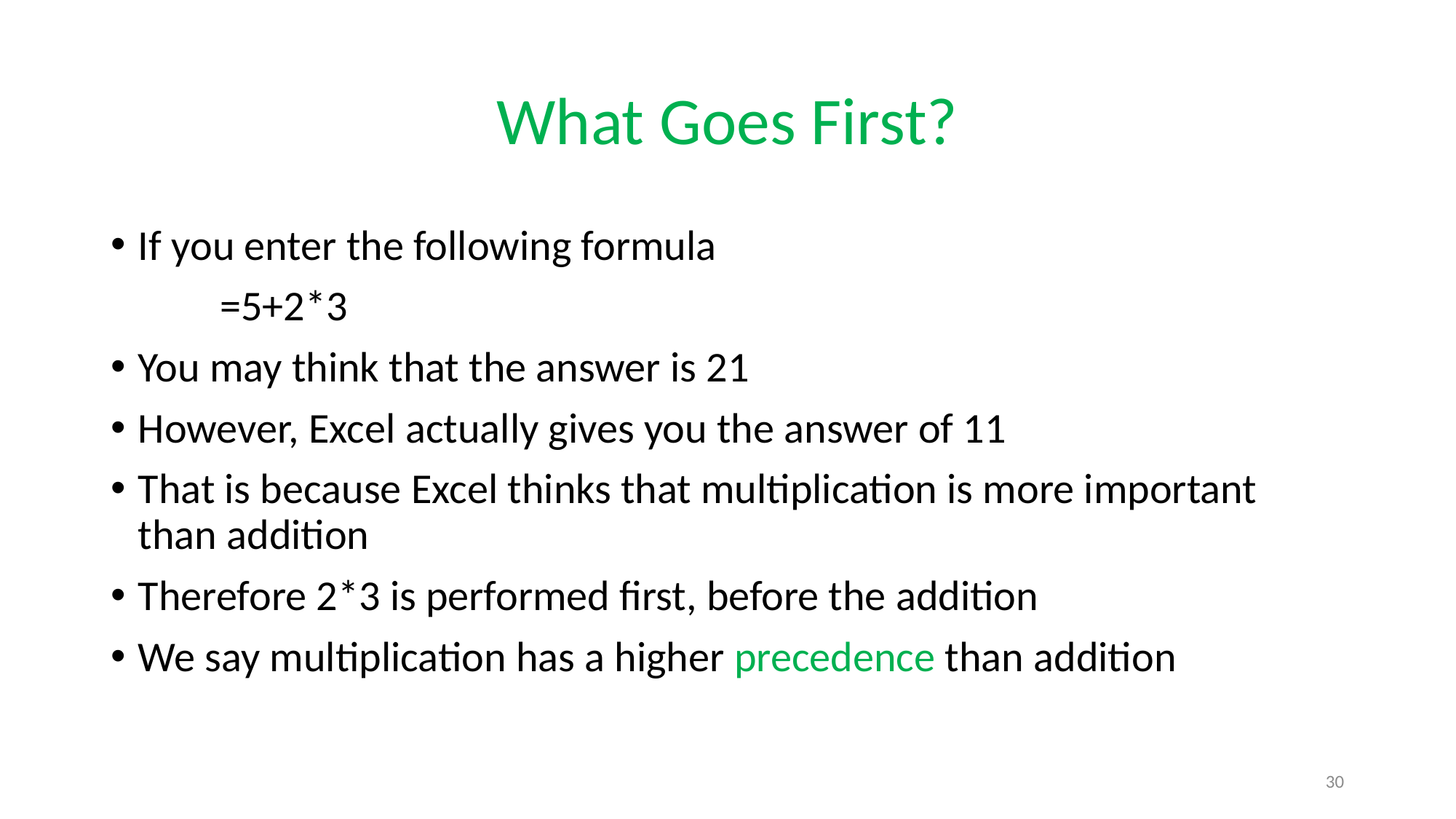

# What Goes First?
If you enter the following formula
	=5+2*3
You may think that the answer is 21
However, Excel actually gives you the answer of 11
That is because Excel thinks that multiplication is more important than addition
Therefore 2*3 is performed first, before the addition
We say multiplication has a higher precedence than addition

30